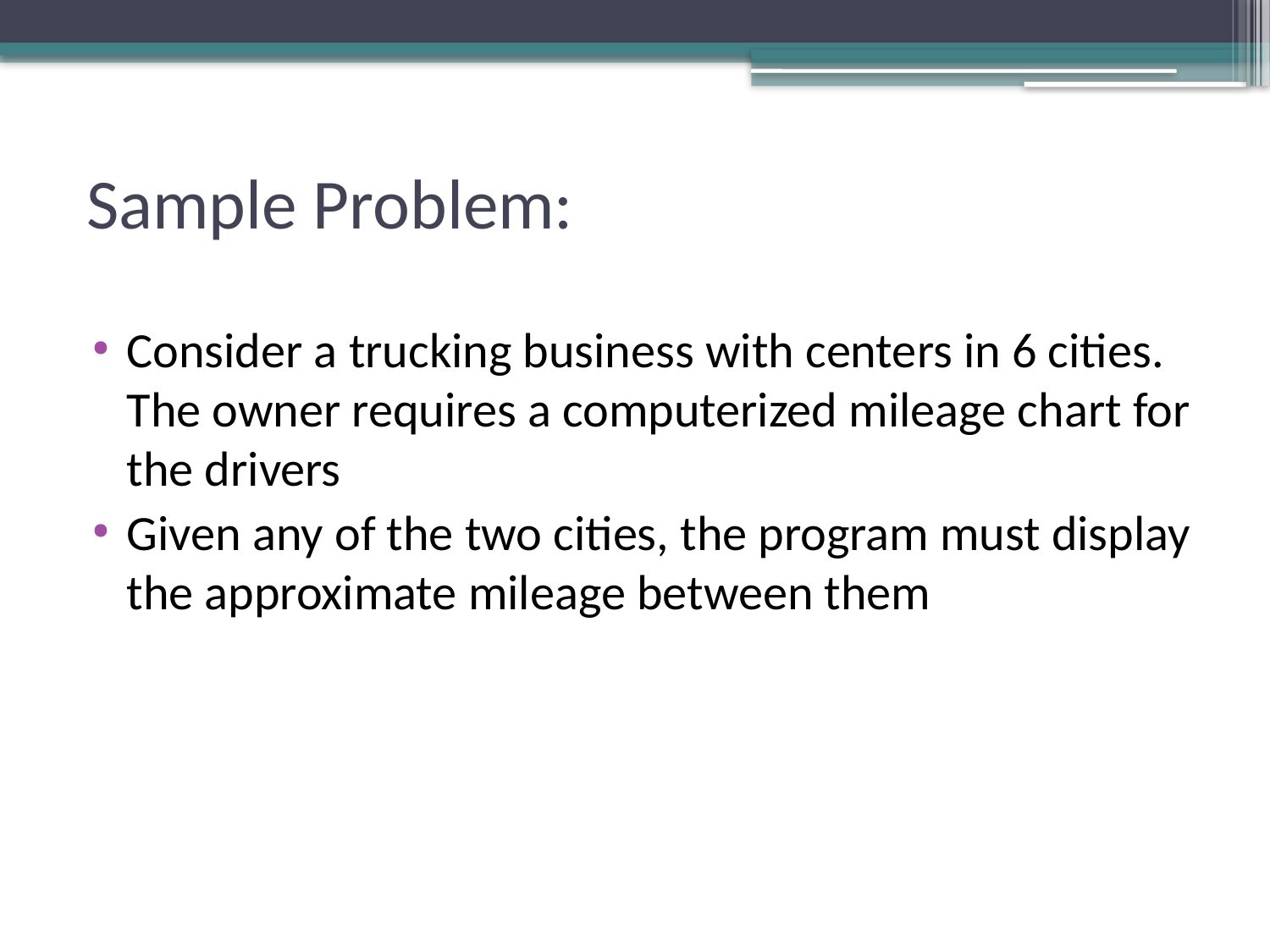

# Sample Problem:
Consider a trucking business with centers in 6 cities.  The owner requires a computerized mileage chart for the drivers
Given any of the two cities, the program must display the approximate mileage between them